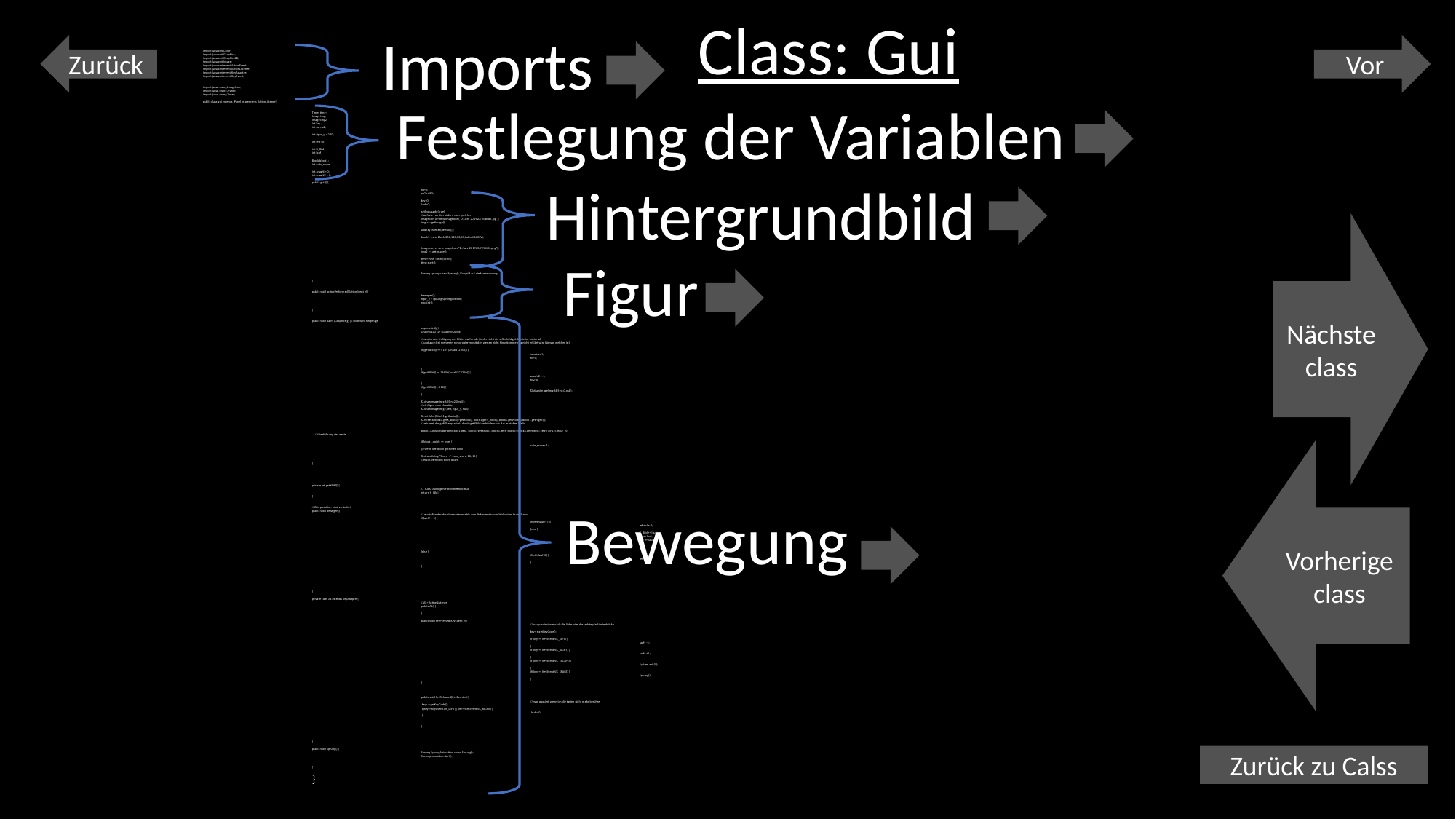

# Class: Gui
Imports
Zurück
Vor

import java.awt.Color;
import java.awt.Graphics;
import java.awt.Graphics2D;
import java.awt.Image;
import java.awt.event.ActionEvent;
import java.awt.event.ActionListener;
import java.awt.event.KeyAdapter;
import java.awt.event.KeyEvent;

import javax.swing.ImageIcon;
import javax.swing.JPanel;
import javax.swing.Timer;

public class gui extends JPanel implements ActionListener{

	Timer time;
	Image img;
	Image img2;
	int key ;
	int nx ,nx2;

	int figur_y = 230;

	int left =0;

	int X_Bild;
	int lauf ;

	Block block1;
	int coin_score;

	int anzahl = 0;
	int anzahl2 = 0;

	public gui () {

		nx=0;
		nx2= 690;

		key=0;
		lauf=0;

		setFocusable(true);
		//aufrufe von den bildern vom speicher
		ImageIcon u = new ImageIcon("D:/Jahr 201920/IV/Bild5.jpg");
		img = u.getImage();

		addKeyListener(new AL());

		block1= new Block(250,110,50,50,Color.YELLOW);

		ImageIcon s= new ImageIcon("D:/Jahr 201920/IV/Bild4.png");
		img2 = s.getImage();

		time= new Timer(5,this);
		time.start();

		Sprung sprung= new Sprung();//zugriff auf die klasse sprung

	}

	public void actionPerformed(ActionEvent e) {
		bewegen();
		figur_y = Sprung.sprungposition;
		repaint();

	}

	public void paint (Graphics g) { //Bild wird eingefügt

		super.paint(g);
		Graphics2D f2= (Graphics2D) g;

		//wieder neu einfügung des bildes nach ende (leider nicht die selbe bild größe wie im toutorial
		//und auch bei mehreren rumprobieren mit den werten nicht hinbekommen da nicht erklärt wird für was welcher ist)

		if (getXBild() == 510+ (anzahl*2350)) {
			anzahl+=1;
			nx=0;

		}
		if(getXBild() == 1690+(anzahl2*2350)) {
			anzahl2+=1;
			nx2=0;
		}
		if(getXBild()>=510) {
			f2.drawImage(img,685-nx,0,null);
		}

		f2.drawImage(img,685-nx2,0,null);
		//einfügen vom charakter
		f2.drawImage(img2, left, figur_y, null);

		f2.setColor(block1.getFarbe());
		f2.fillRect(block1.getX_Block()-getXBild(), block1.getY_Block(),block1.getWidth(),block1.getHight());
		//zeichnet das gefüllte quadrat; durch-getXBild verhindern wir das er stehen bleibt

		block1.Kolisionsabfrage(block1.getX_Block()-getXBild(), block1.getY_Block()+block1.getHight(), left+(74-12), figur_y);
	    //überführung der werte

		if(block1.coin() == true) {
			coin_score= 1;
		}//wenn der block getroffen wird

		f2.drawString("Score  :"+coin_score, 10, 15);
		//erschaffen vom score board
	}

	private int getXBild() {
		// TODO Auto-generated method stub
		return X_Bild;
	}

	//Bild possition wird verändert
	public void bewegen() {
		// einstellen das der charackter nur bis zum linken ende vom bildschirm laufen kann
		if(lauf != -5) {
			if( left+lauf<=75) {
				left+= lauf;
			}else {
				X_Bild += lauf;
				nx += lauf;
				nx2 += lauf;

				}
		}else {
			if(left+lauf>0) {
				left+=lauf;
			}
		}

	}

	private class AL extends KeyAdapter{
		//Al = ActionListener
		public AL() {

		}

		public void keyPressed(KeyEvent e) {
			//was passiert wenn ich die linke oder die rechte pfeil taste drücke

			key= e.getKeyCode();

			if (key == KeyEvent.VK_LEFT) {
				lauf= -5;
			}
			if (key == KeyEvent.VK_RIGHT) {
				lauf= +5;
			}
			if (key == KeyEvent.VK_ESCAPE) {
				System.exit(0);
			}
			if( key == KeyEvent.VK_SPACE) {
				Sprung();
			}
		}

		public void keyReleased(KeyEvent e) {
			// was passiert wenn ich die tasten nicht mehr berühre
		 key= e.getKeyCode();
		 if(key==KeyEvent.VK_LEFT|| key==KeyEvent.VK_RIGHT) {
			 lauf = 0;
		 }

		}

	}

	public void Sprung() {
		Sprung SprungAnimation = new Sprung();
		SprungAnimation.start();

	}

	}

Festlegung der Variablen

Hintergrundbild

Nächste class
Figur

Vorherige class
Bewegung

Zurück zu Calss